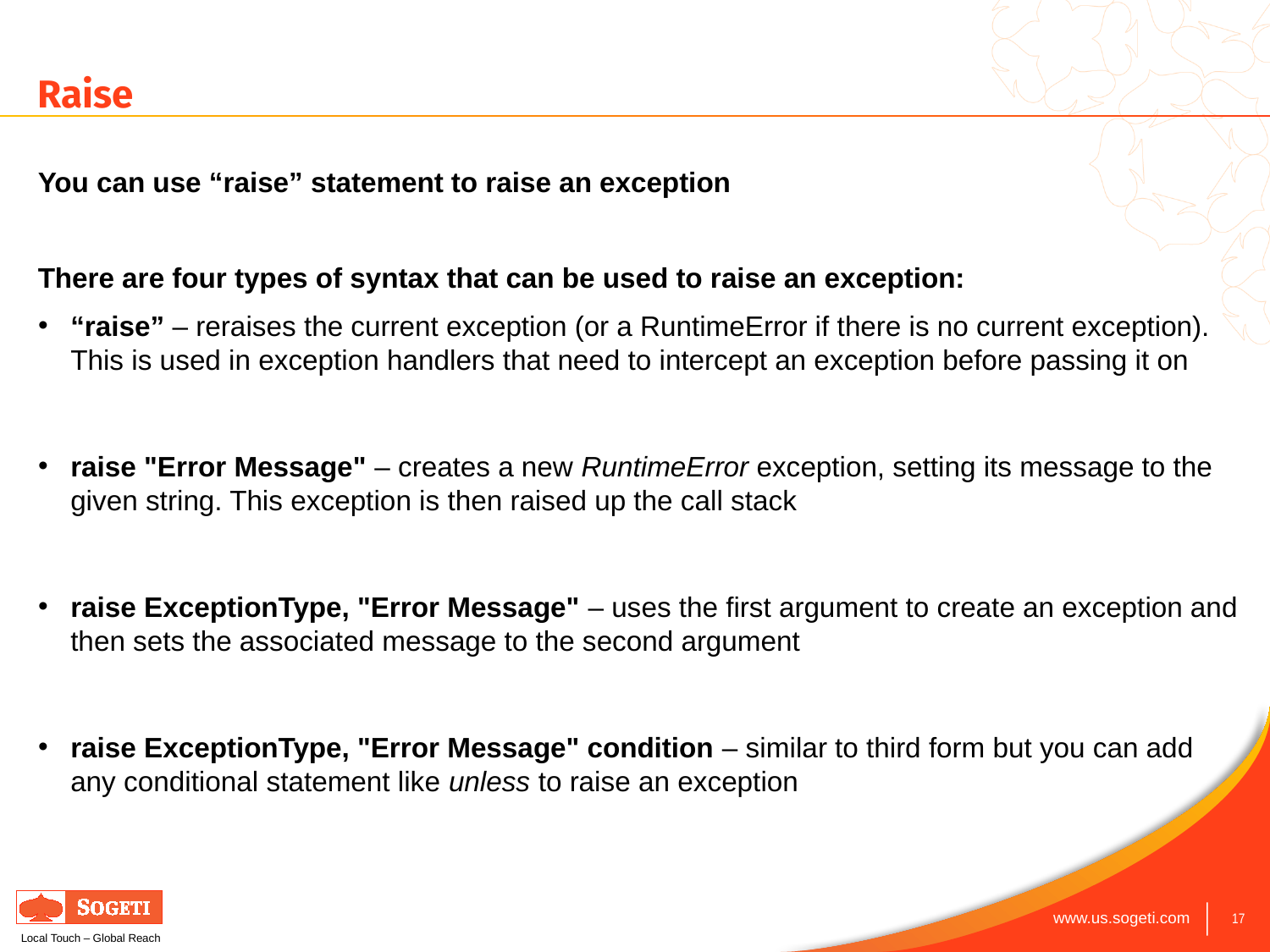

# Raise
You can use “raise” statement to raise an exception

There are four types of syntax that can be used to raise an exception:
“raise” – reraises the current exception (or a RuntimeError if there is no current exception). This is used in exception handlers that need to intercept an exception before passing it on

raise "Error Message" – creates a new RuntimeError exception, setting its message to the given string. This exception is then raised up the call stack

raise ExceptionType, "Error Message" – uses the first argument to create an exception and then sets the associated message to the second argument

raise ExceptionType, "Error Message" condition – similar to third form but you can add any conditional statement like unless to raise an exception